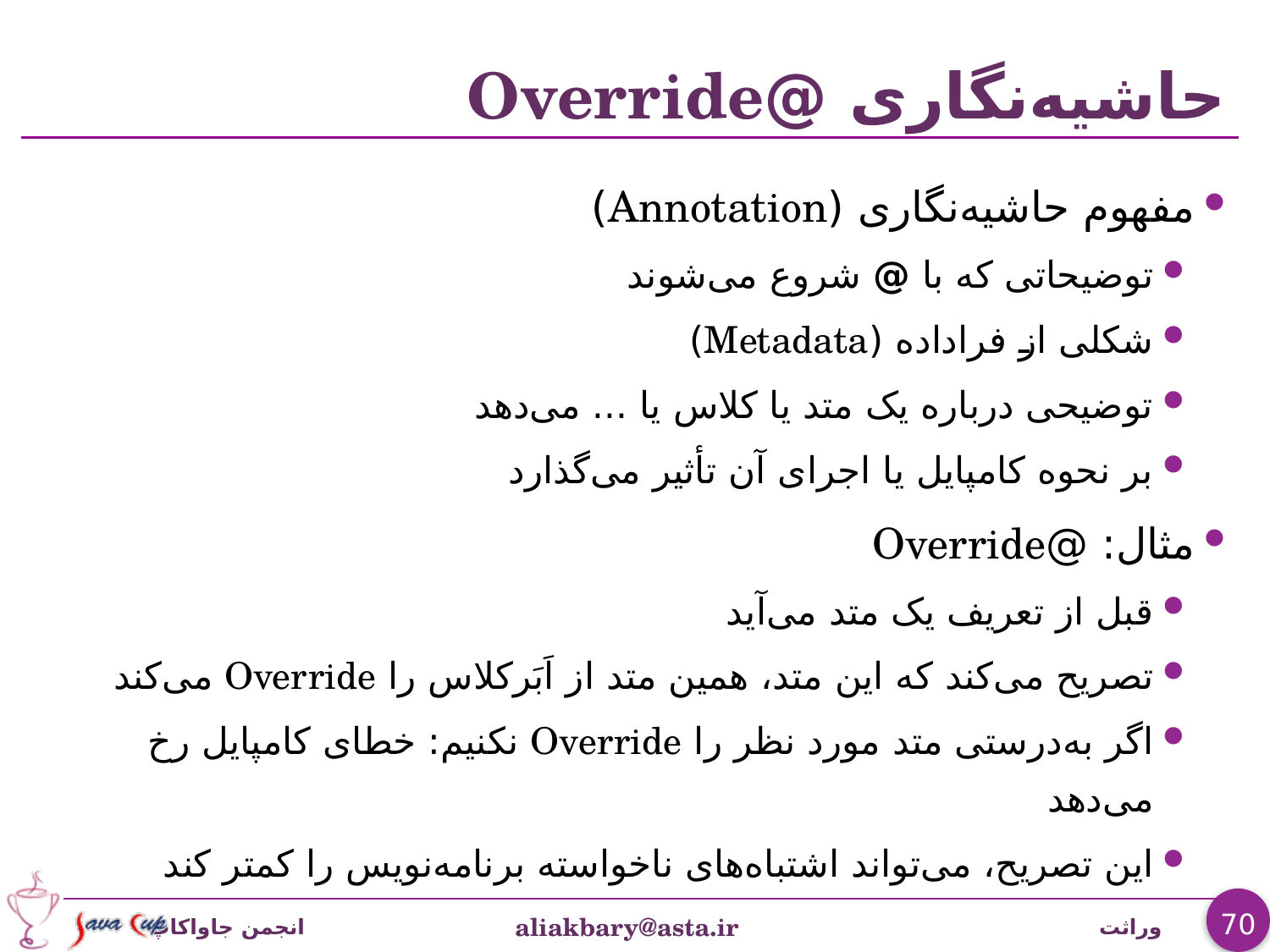

# حاشیه‌نگاری @Override
مفهوم حاشیه‌نگاری (Annotation)
توضیحاتی که با @ شروع می‌شوند
شکلی از فراداده (Metadata)
توضیحی درباره یک متد یا کلاس یا ... می‌دهد
بر نحوه کامپایل یا اجرای آن تأثیر می‌گذارد
مثال: @Override
قبل از تعریف یک متد می‌آید
تصریح می‌کند که این متد، همین متد از اَبَرکلاس را Override می‌کند
اگر به‌درستی متد مورد نظر را Override نکنیم: خطای کامپایل رخ می‌دهد
این تصریح، می‌تواند اشتباه‌های ناخواسته برنامه‌نویس را کمتر کند